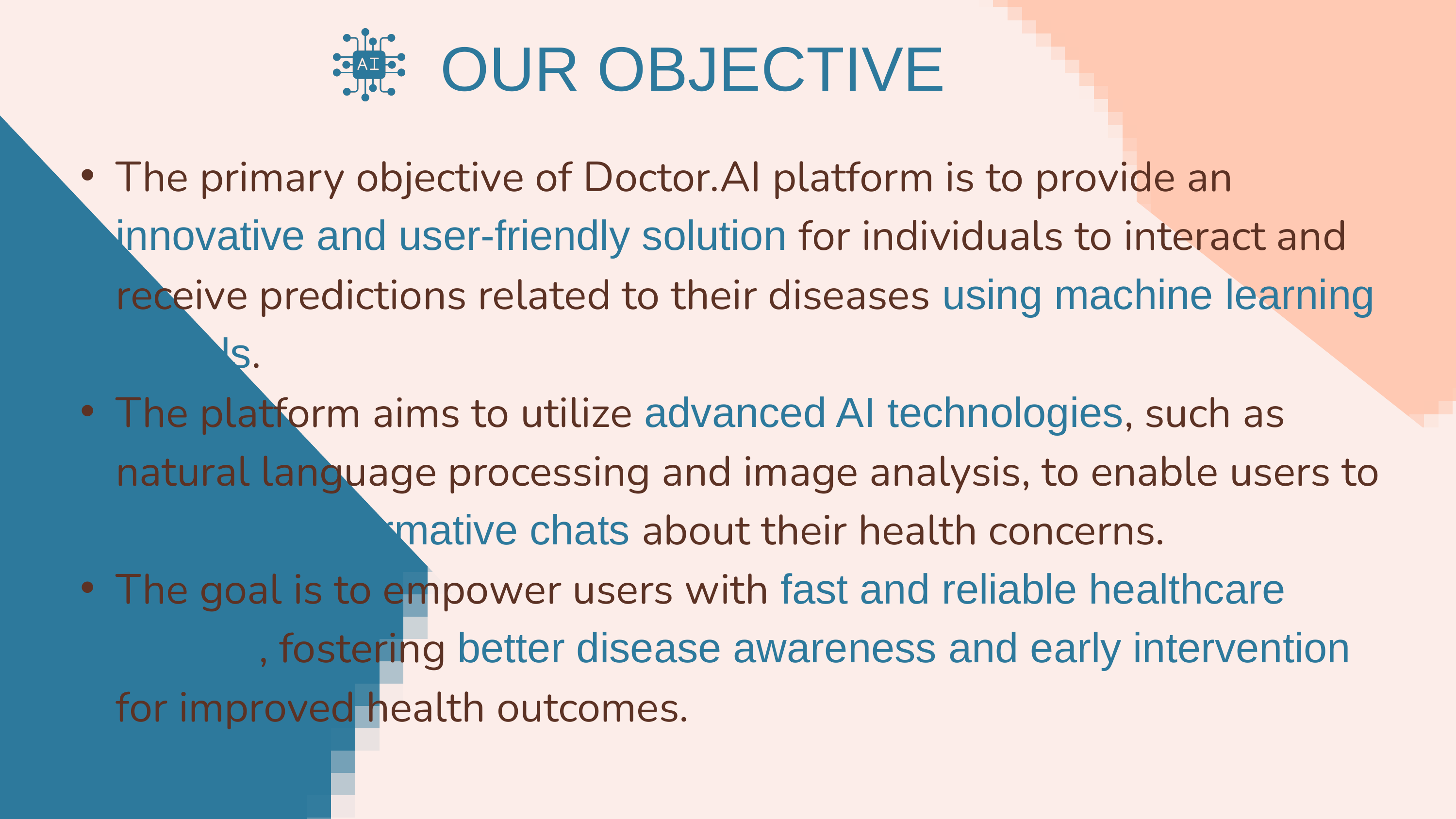

OUR OBJECTIVE

The primary objective of Doctor.AI platform is to provide an innovative and user-friendly solution for individuals to interact and receive predictions related to their diseases using machine learning models.
The platform aims to utilize advanced AI technologies, such as natural language processing and image analysis, to enable users to engage in informative chats about their health concerns.
The goal is to empower users with fast and reliable healthcare insights, fostering better disease awareness and early intervention for improved health outcomes.